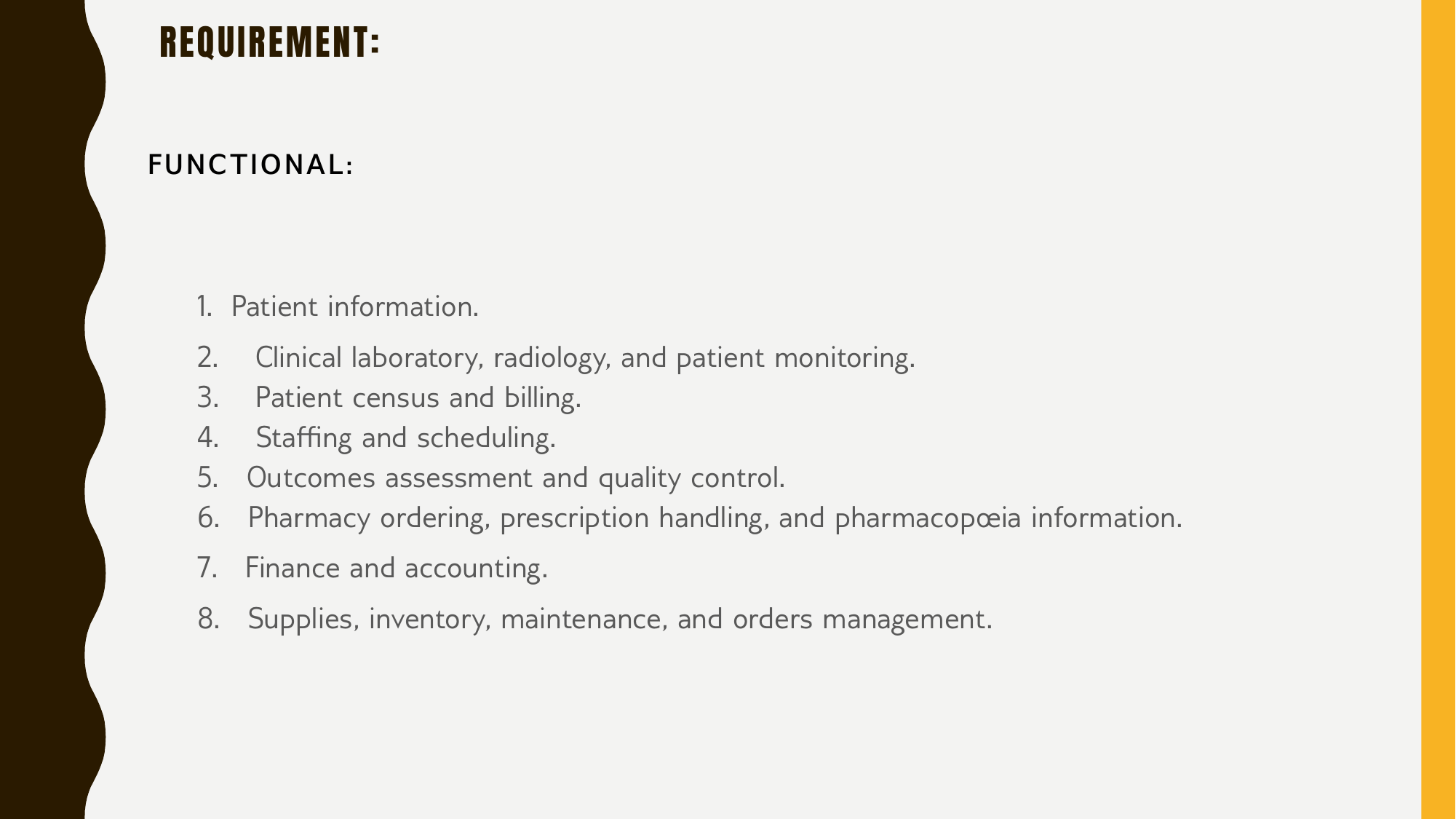

# Requirement:

Functional:

    1.  Patient information.
    2.    Clinical laboratory, radiology, and patient monitoring.
    3.    Patient census and billing.
    4.    Staffing and scheduling.
    5.   Outcomes assessment and quality control.
    6.   Pharmacy ordering, prescription handling, and pharmacopoeia information.
    7.   Finance and accounting.
    8.   Supplies, inventory, maintenance, and orders management.